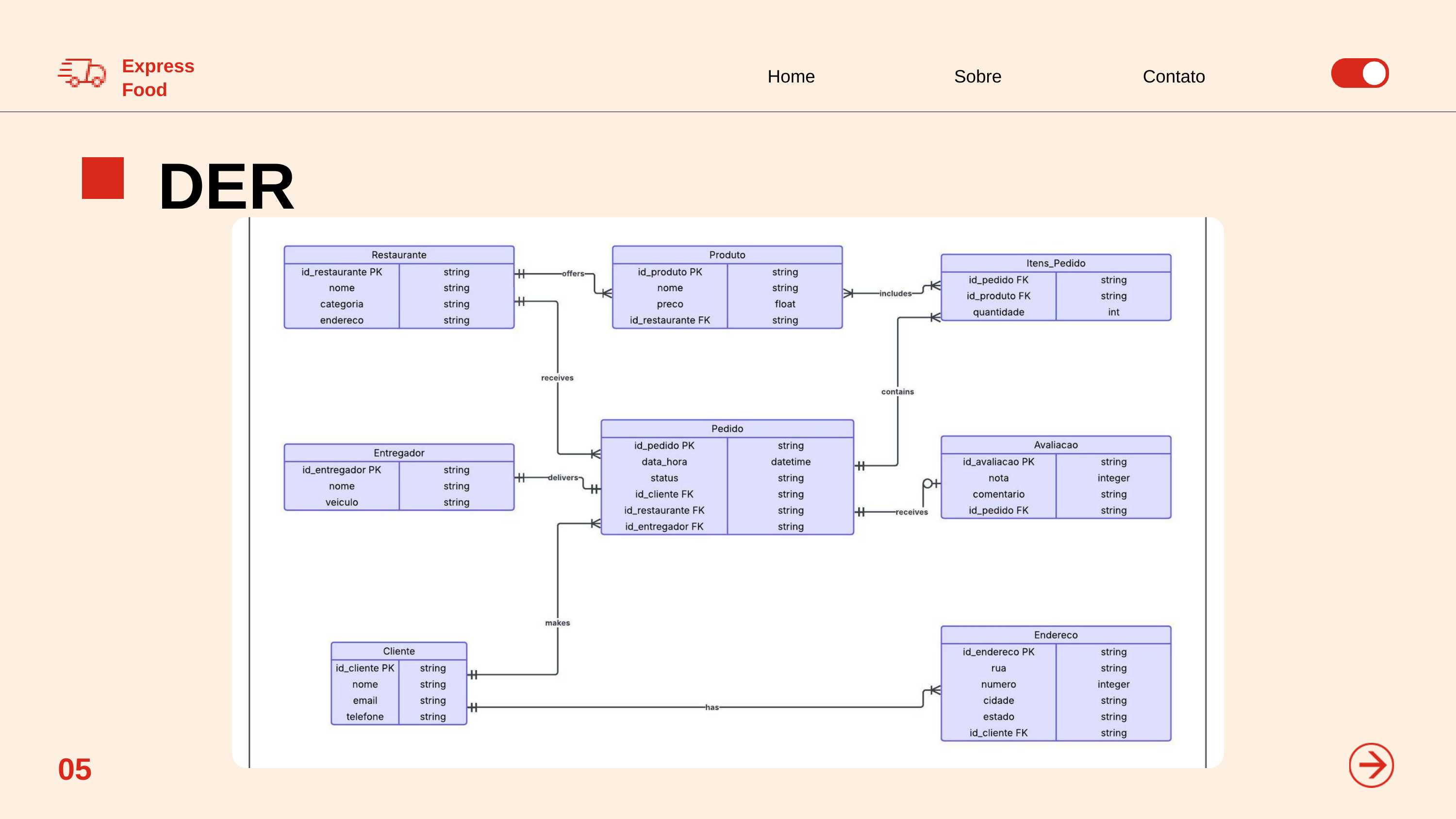

Express
Food

Home
Sobre
Contato
DER

05